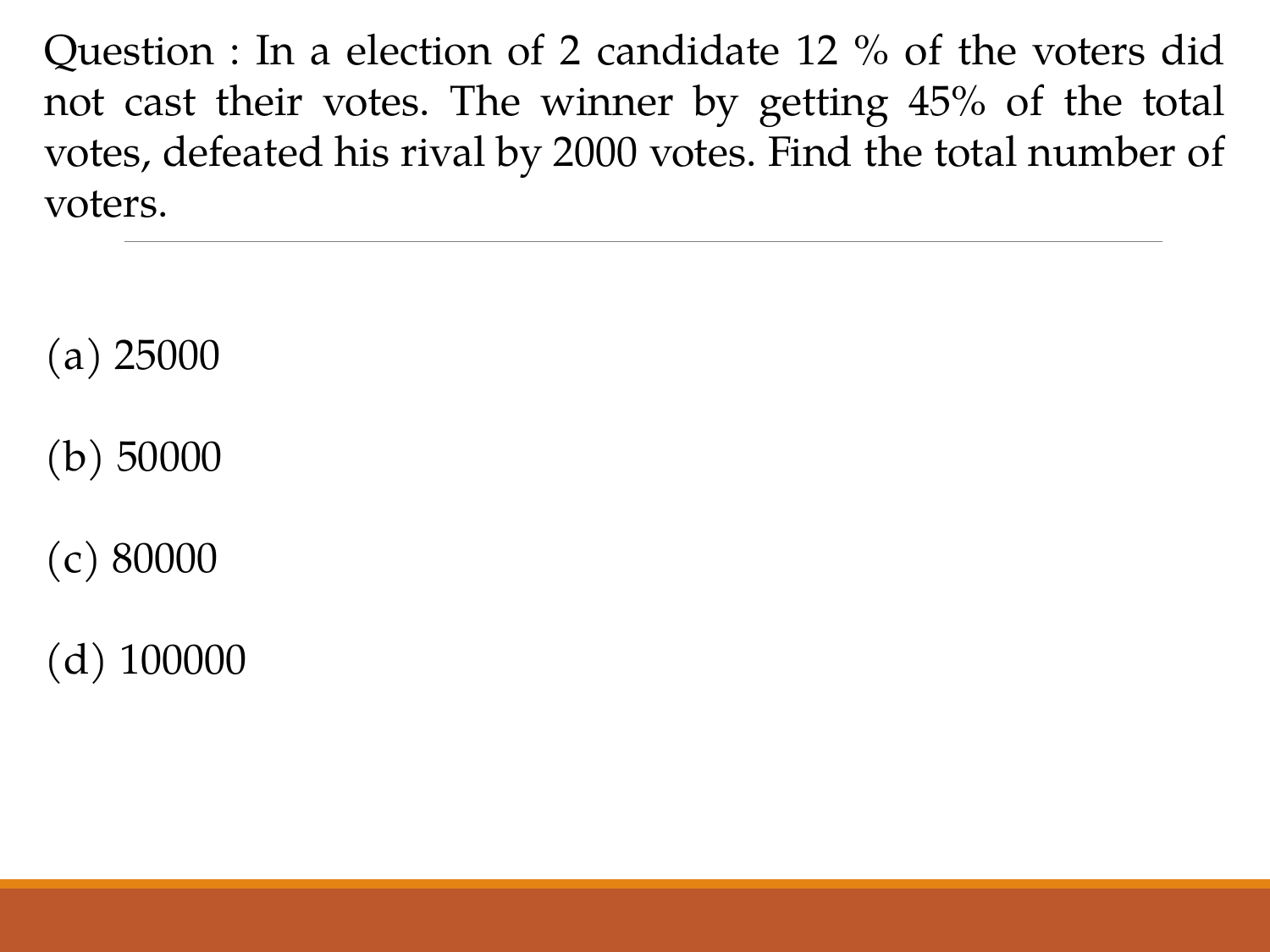

Question : In a election of 2 candidate 12 % of the voters did not cast their votes. The winner by getting 45% of the total votes, defeated his rival by 2000 votes. Find the total number of voters.

 25000

 50000

 80000

 100000